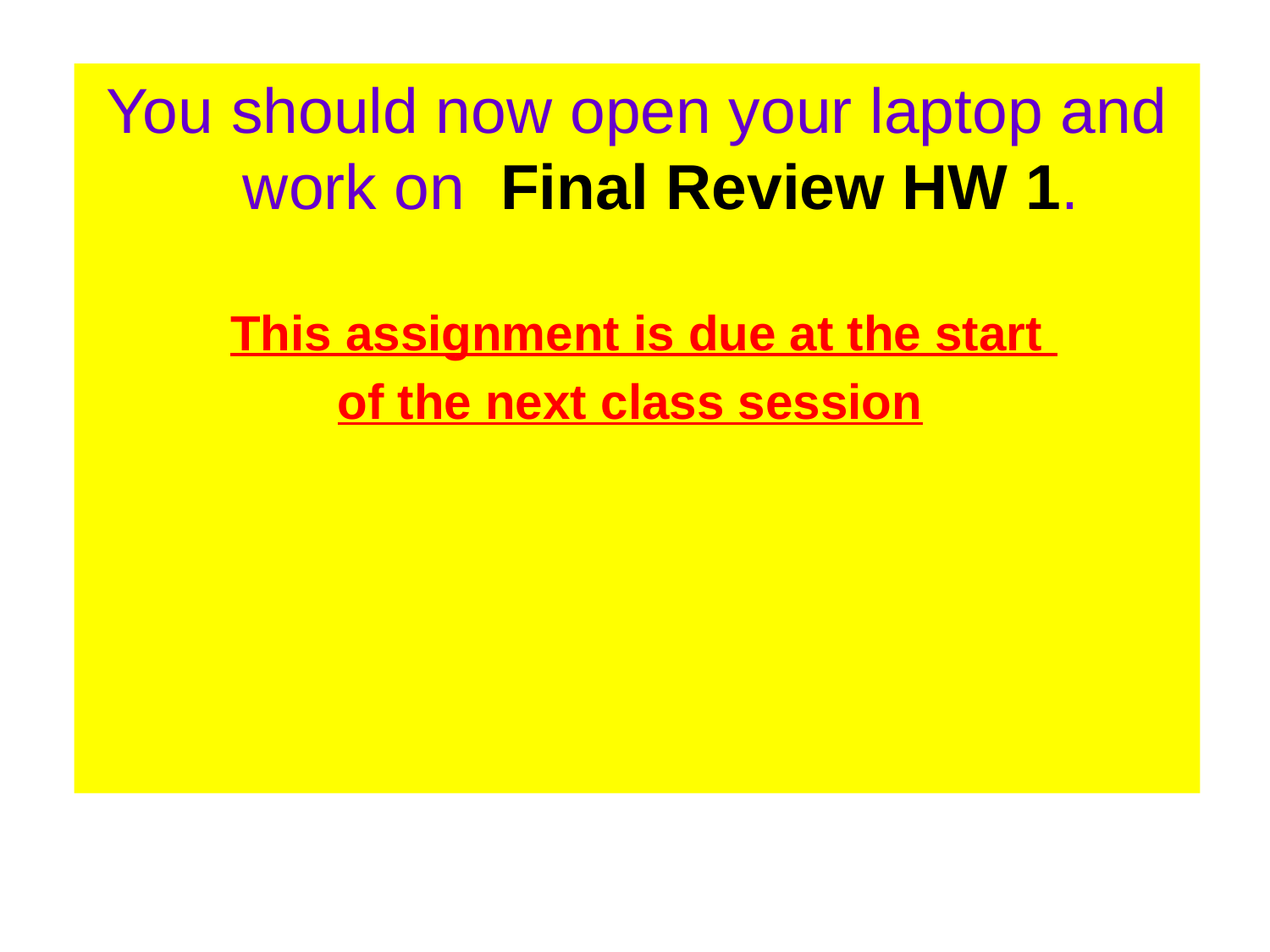

You should now open your laptop and work on  Final Review HW 1.

 This assignment is due at the start
of the next class session